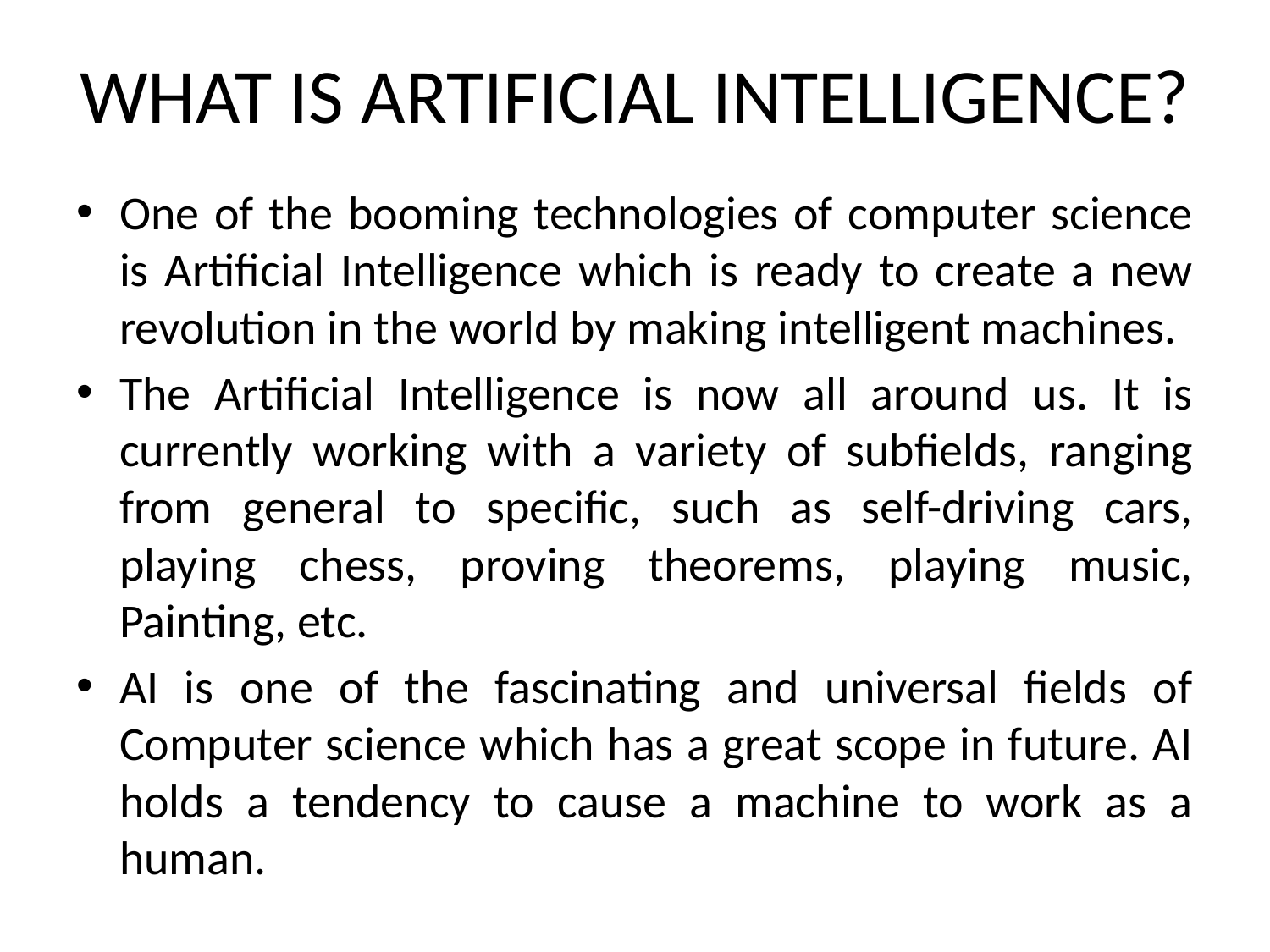

# WHAT IS ARTIFICIAL INTELLIGENCE?
One of the booming technologies of computer science is Artificial Intelligence which is ready to create a new revolution in the world by making intelligent machines.
The Artificial Intelligence is now all around us. It is currently working with a variety of subfields, ranging from general to specific, such as self-driving cars, playing chess, proving theorems, playing music, Painting, etc.
AI is one of the fascinating and universal fields of Computer science which has a great scope in future. AI holds a tendency to cause a machine to work as a human.